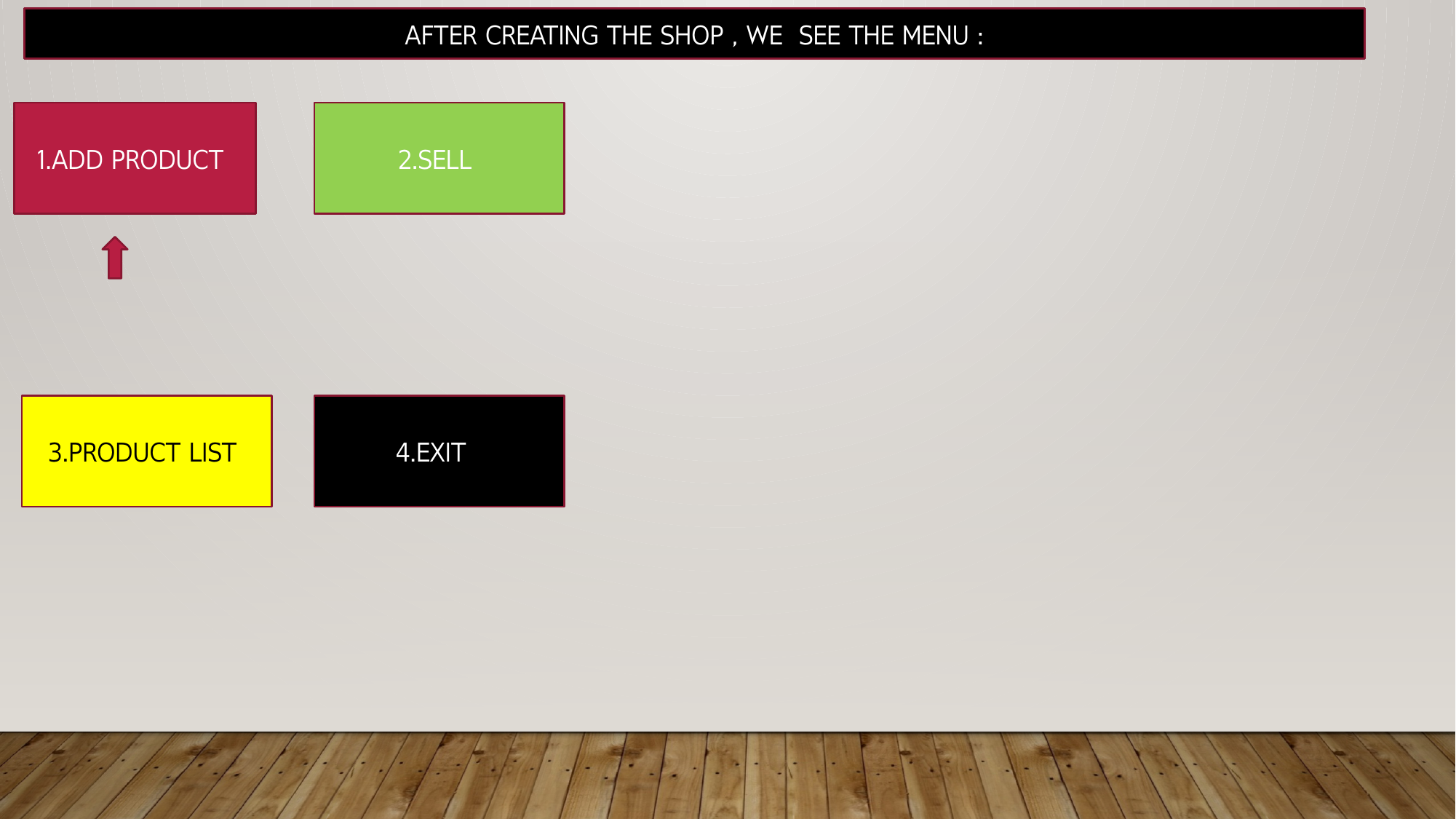

AFTER CREATING THE SHOP , WE  SEE THE MENU :
1.ADD PRODUCT
2.SELL

4.EXIT
3.PRODUCT LIST